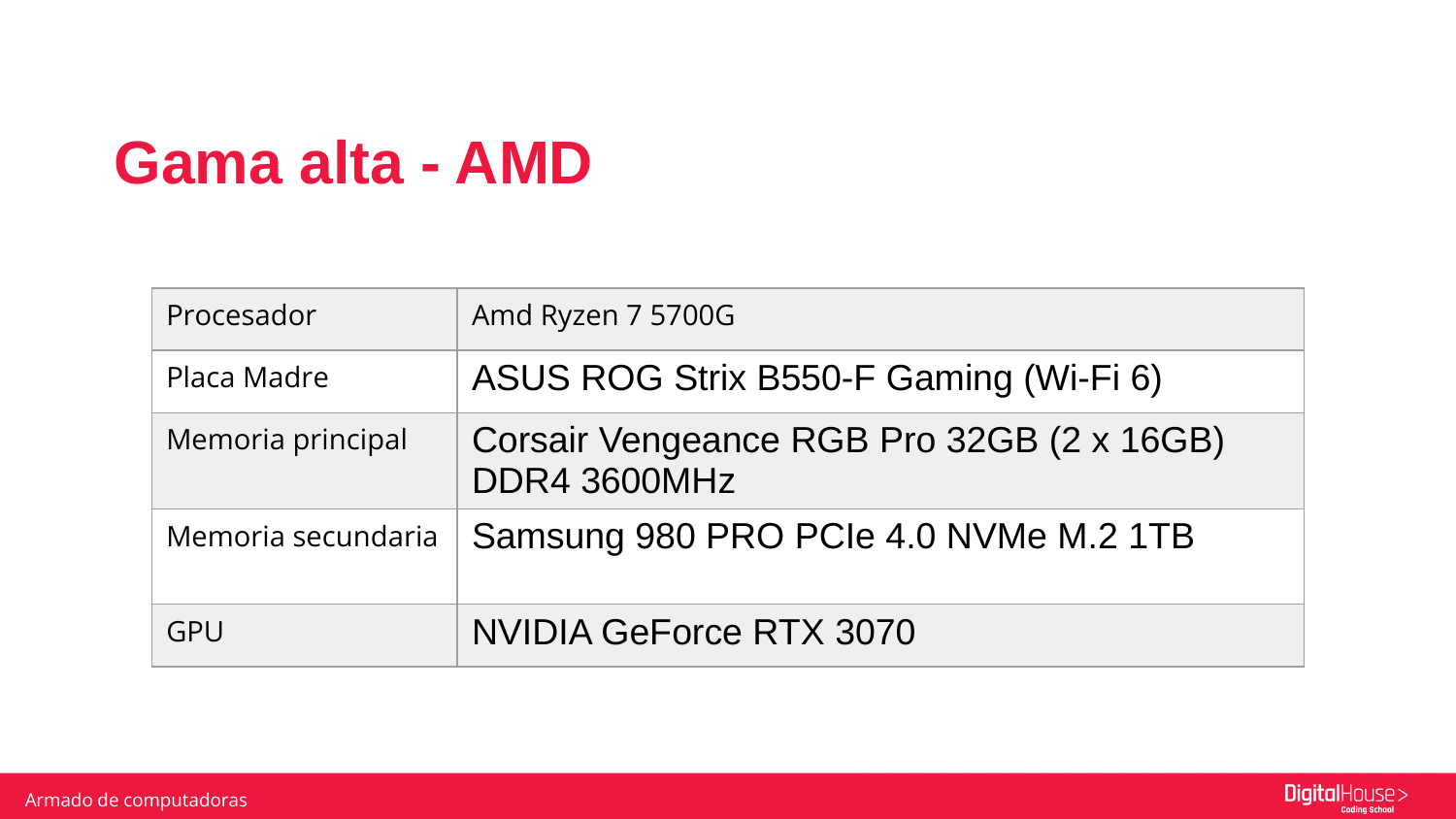

Gama alta - AMD

| Procesador | Amd Ryzen 7 5700G |
| --- | --- |
| Placa Madre | ASUS ROG Strix B550-F Gaming (Wi-Fi 6) |
| Memoria principal | Corsair Vengeance RGB Pro 32GB (2 x 16GB) DDR4 3600MHz |
| Memoria secundaria | Samsung 980 PRO PCIe 4.0 NVMe M.2 1TB |
| GPU | NVIDIA GeForce RTX 3070 |